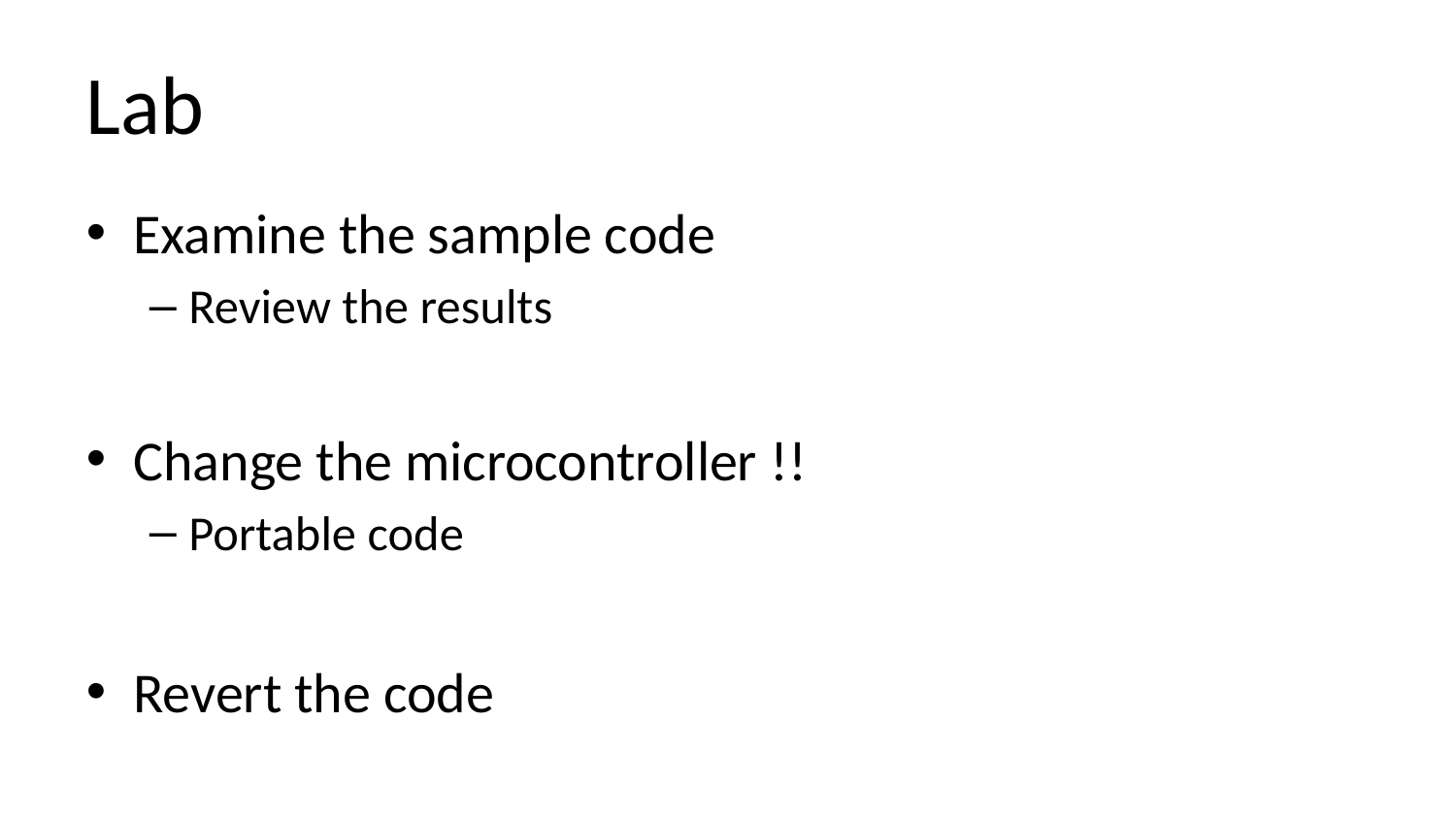

# Lab
Examine the sample code
Review the results

Change the microcontroller !!
Portable code

Revert the code